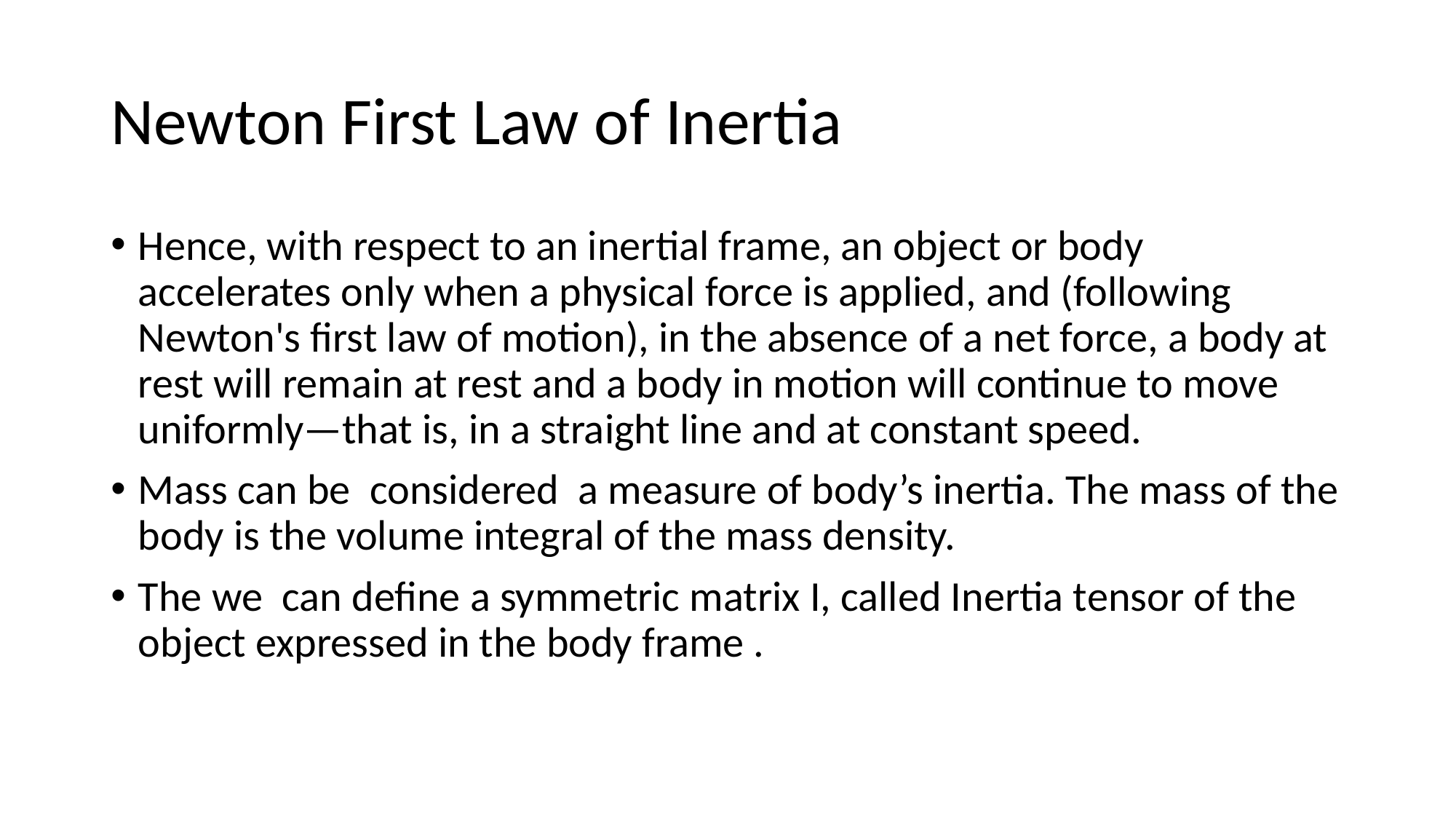

# Newton First Law of Inertia
Hence, with respect to an inertial frame, an object or body accelerates only when a physical force is applied, and (following Newton's first law of motion), in the absence of a net force, a body at rest will remain at rest and a body in motion will continue to move uniformly—that is, in a straight line and at constant speed.
Mass can be  considered  a measure of body’s inertia. The mass of the body is the volume integral of the mass density.
The we  can define a symmetric matrix I, called Inertia tensor of the object expressed in the body frame .